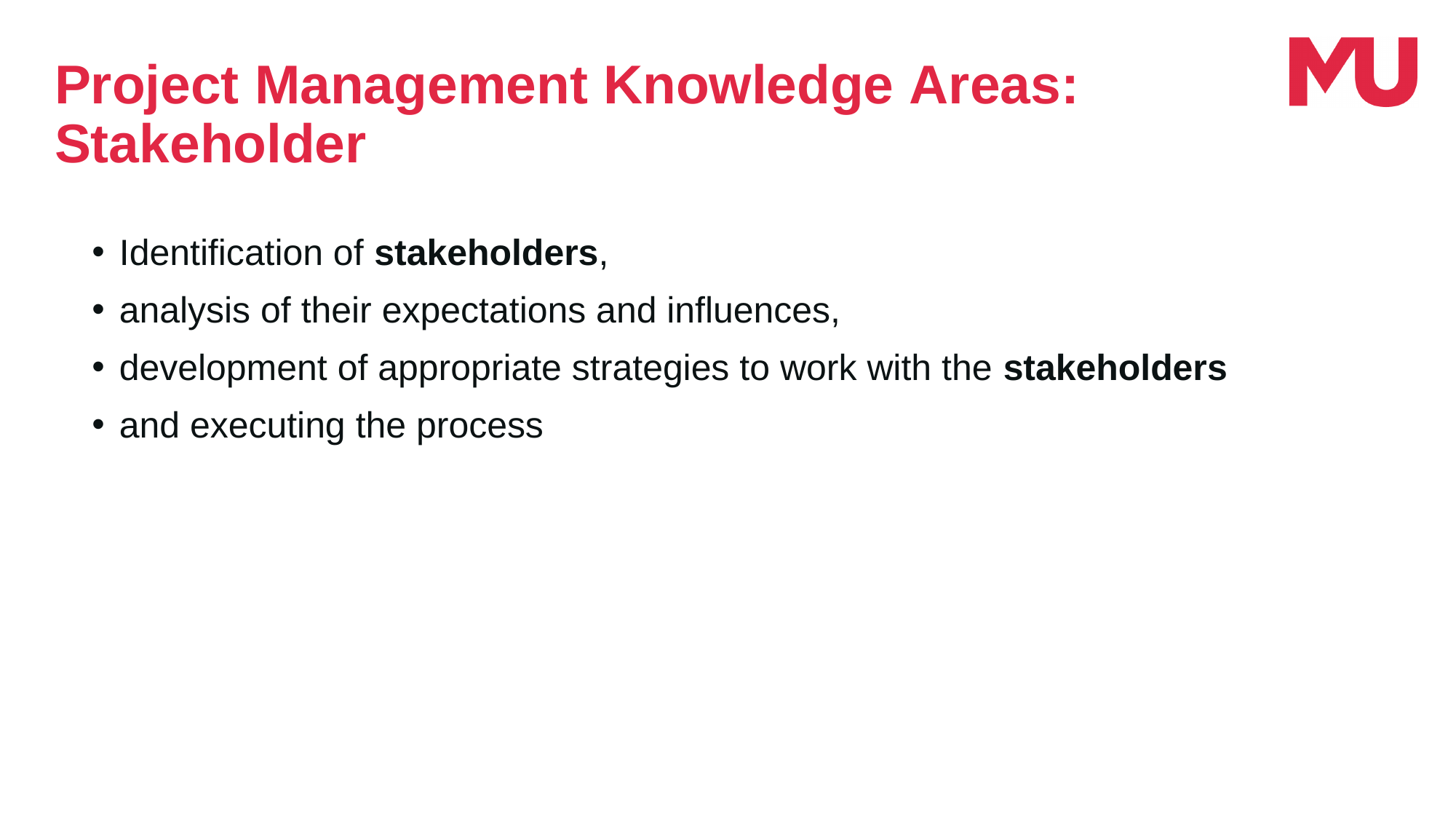

Project Management Knowledge Areas: Stakeholder
Identification of stakeholders,
analysis of their expectations and influences,
development of appropriate strategies to work with the stakeholders
and executing the process